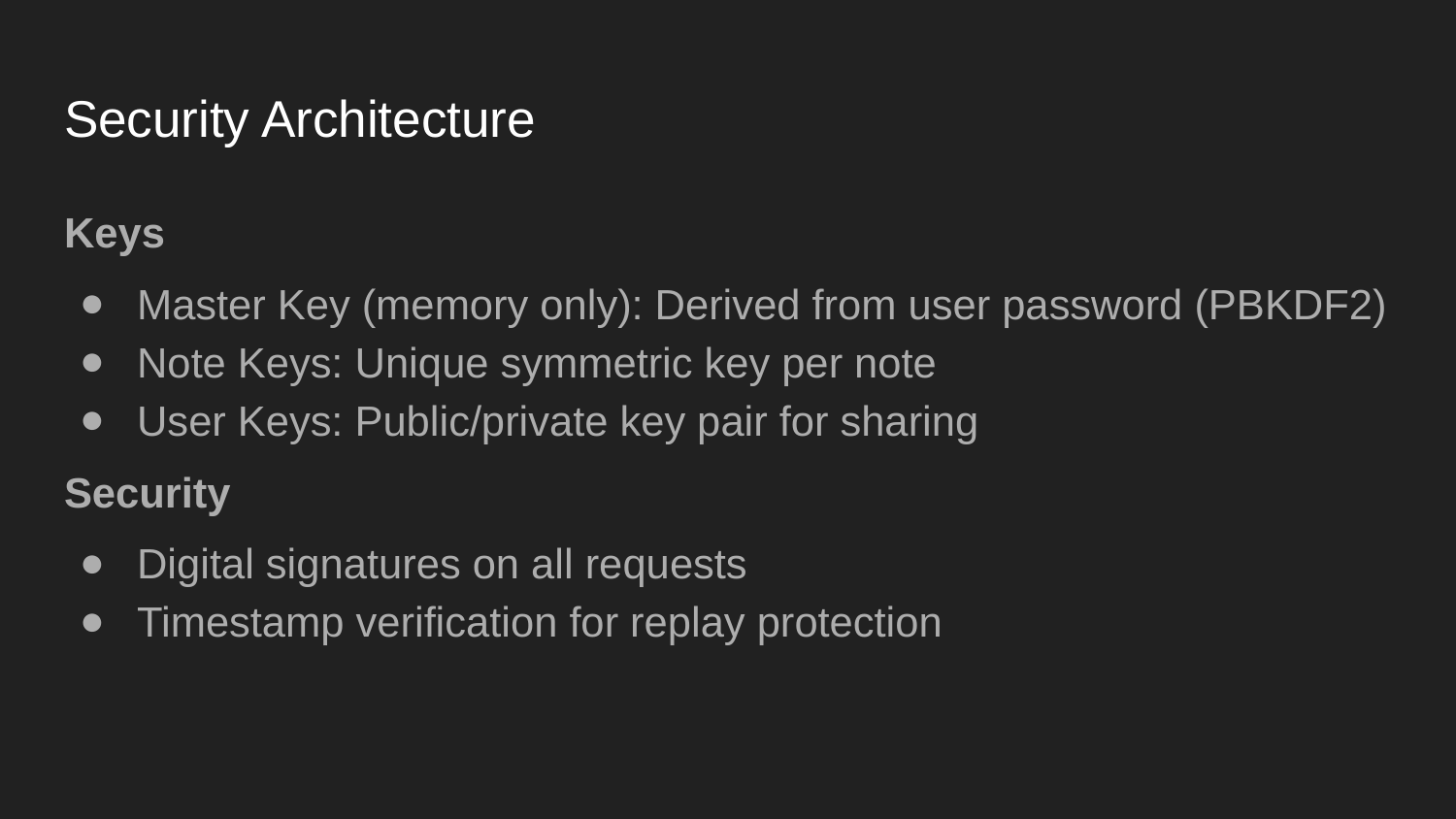

# Security Architecture
Keys
Master Key (memory only): Derived from user password (PBKDF2)
Note Keys: Unique symmetric key per note
User Keys: Public/private key pair for sharing
Security
Digital signatures on all requests
Timestamp verification for replay protection